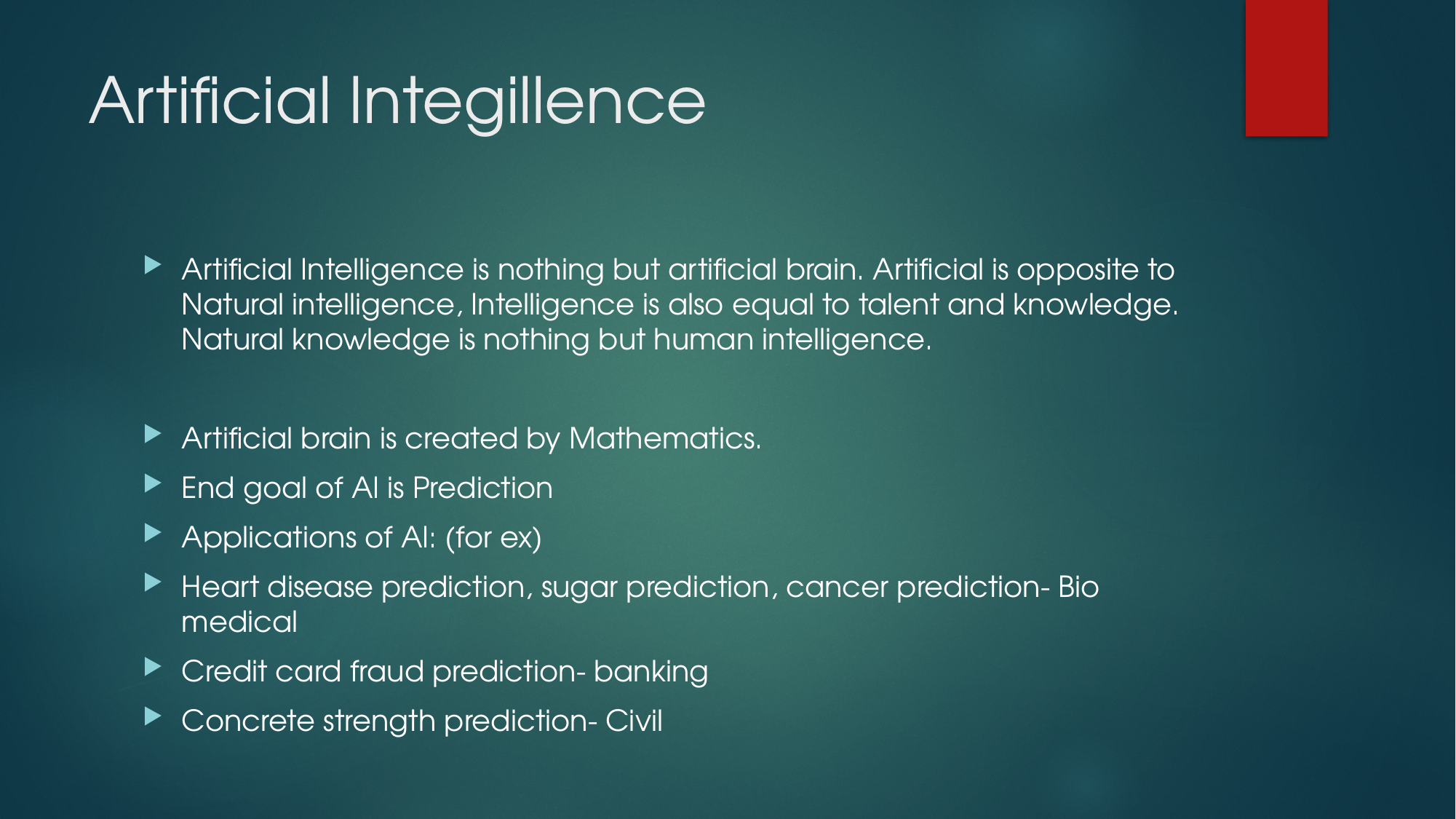

# Artificial Integillence
Artificial Intelligence is nothing but artificial brain. Artificial is opposite to Natural intelligence, Intelligence is also equal to talent and knowledge. Natural knowledge is nothing but human intelligence.

Artificial brain is created by Mathematics.
End goal of AI is Prediction
Applications of AI: (for ex)
Heart disease prediction, sugar prediction, cancer prediction- Bio medical
Credit card fraud prediction- banking
Concrete strength prediction- Civil